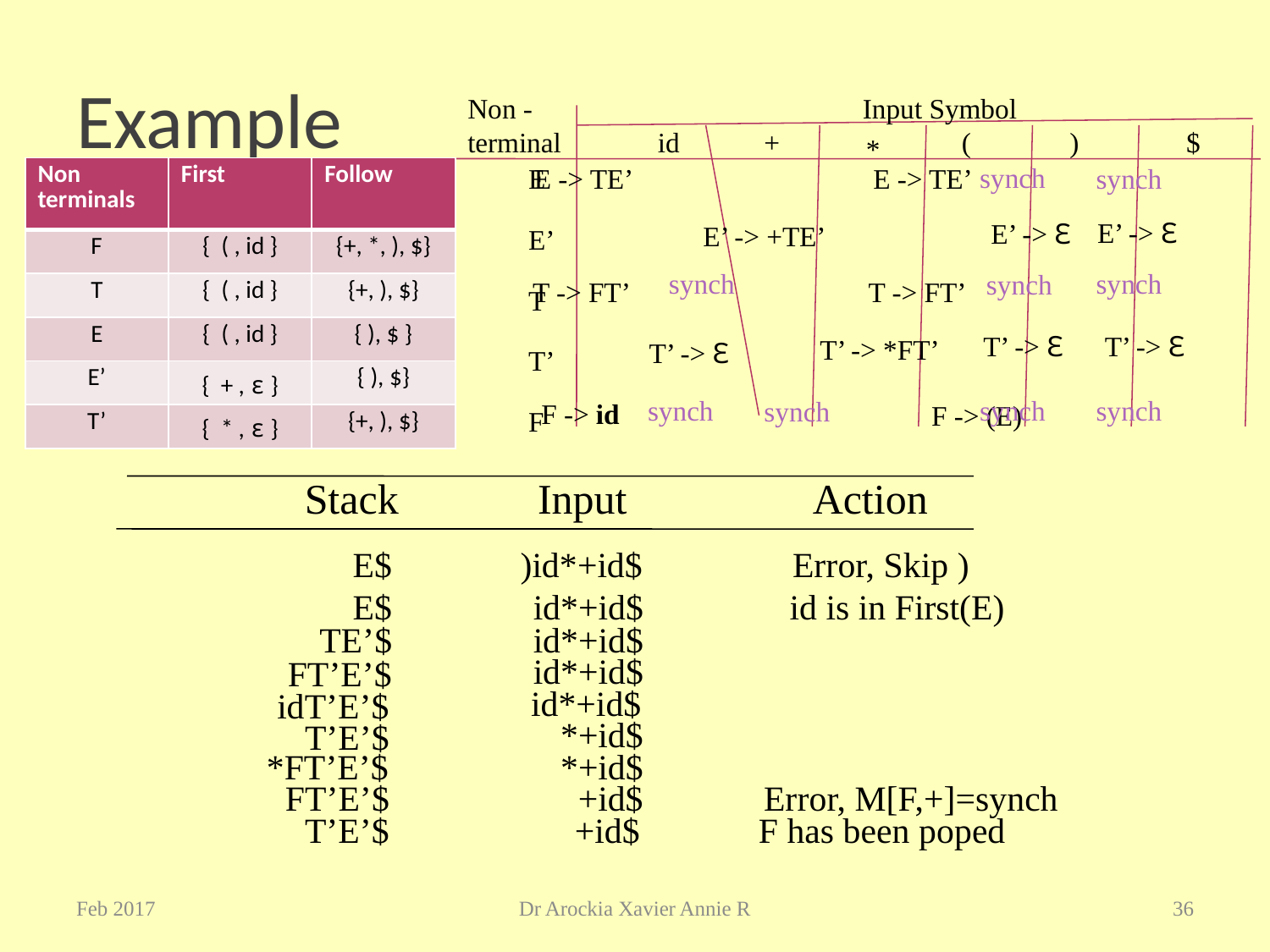

# Example
Non -
terminal
Input Symbol
id
+
(
)
$
*
synch
| Non terminals | First | Follow |
| --- | --- | --- |
| F | { ( , id } | {+, \*, ), $} |
| T | { ( , id } | {+, ), $} |
| E | { ( , id } | { ), $ } |
| E’ | { + , ɛ } | { ), $} |
| T’ | { \* , ɛ } | {+, ), $} |
E

E’

T

T’

F
E -> TE’
E -> TE’
synch
E’ -> +TE’
E’ -> Ɛ
E’ -> Ɛ
synch
synch
synch
T -> FT’
T -> FT’
T’ -> *FT’
T’ -> Ɛ
T’ -> Ɛ
T’ -> Ɛ
synch
synch
synch
synch
F -> (E)
F -> id
Stack
Input
Action

E$
)id*+id$
Error, Skip )
E$
id*+id$
id is in First(E)
TE’$
id*+id$
id*+id$
FT’E’$
id*+id$
idT’E’$
*+id$
T’E’$
*FT’E’$
*+id$
FT’E’$
+id$
Error, M[F,+]=synch
T’E’$
+id$
F has been poped
Feb 2017
Dr Arockia Xavier Annie R
36